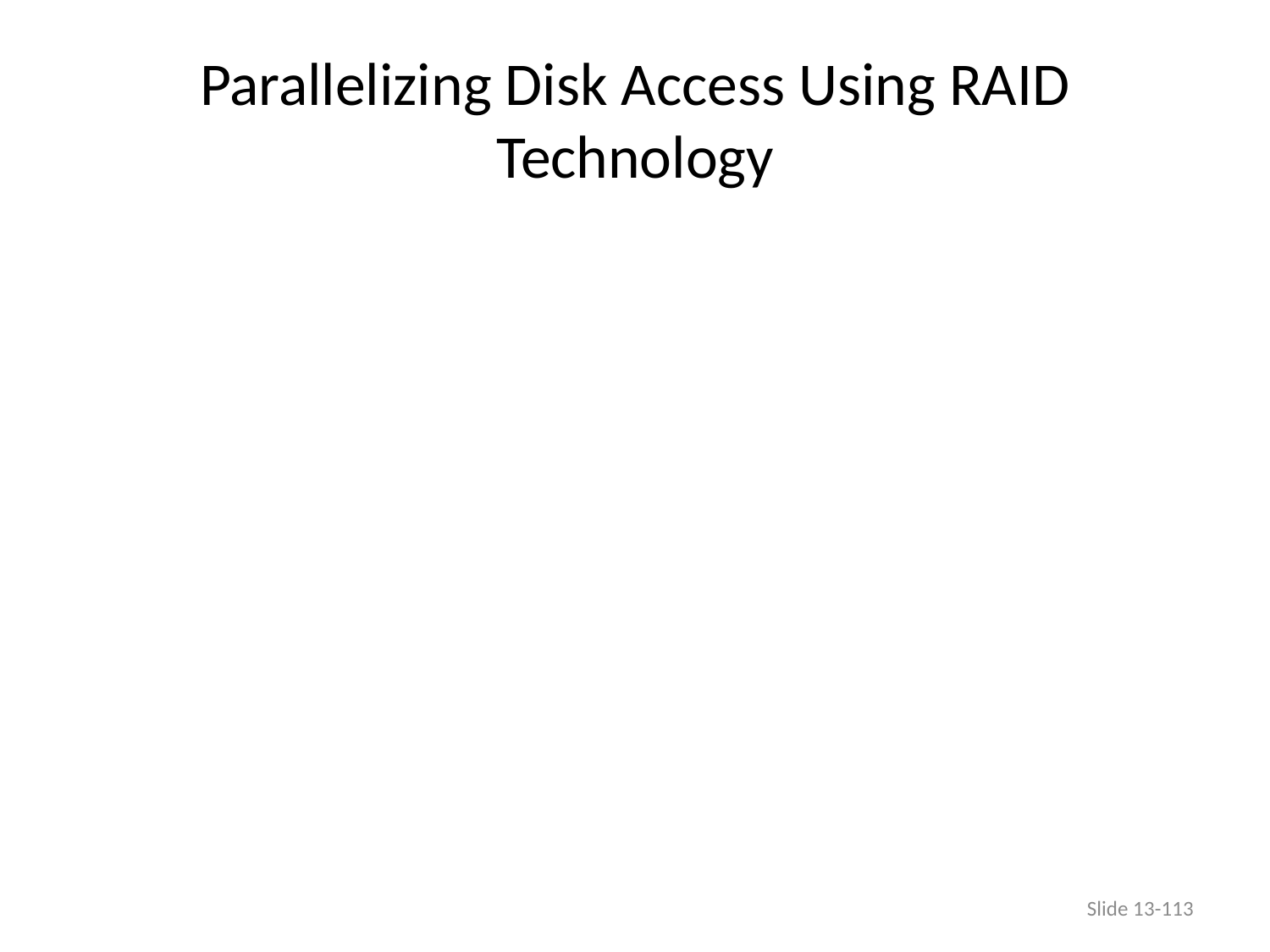

# Parallelizing Disk Access Using RAID Technology
Slide 13-113